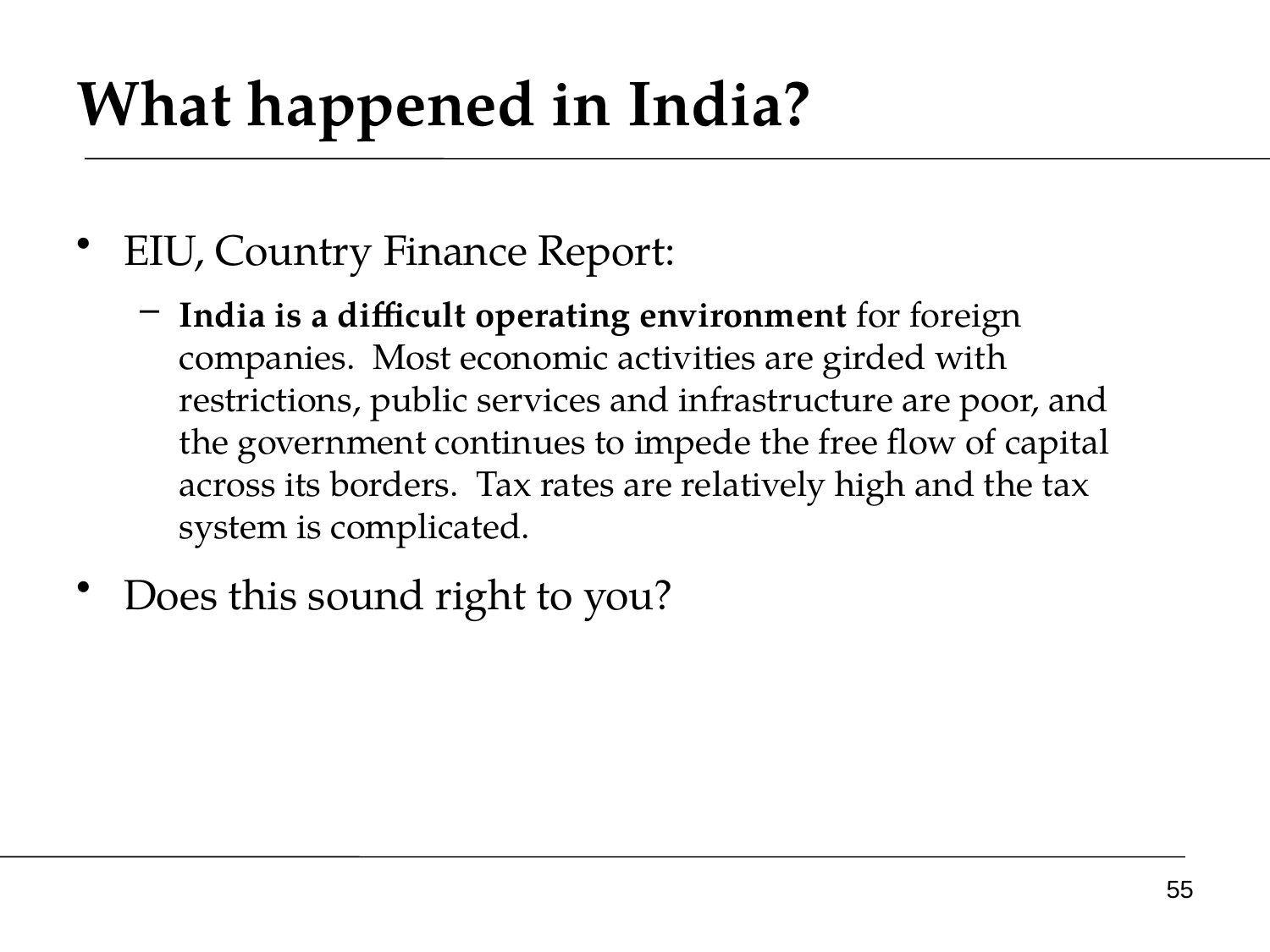

# What happened in India?
EIU, Country Finance Report:
India is a difficult operating environment for foreign companies.  Most economic activities are girded with restrictions, public services and infrastructure are poor, and the government continues to impede the free flow of capital across its borders.  Tax rates are relatively high and the tax system is complicated.
Does this sound right to you?
55